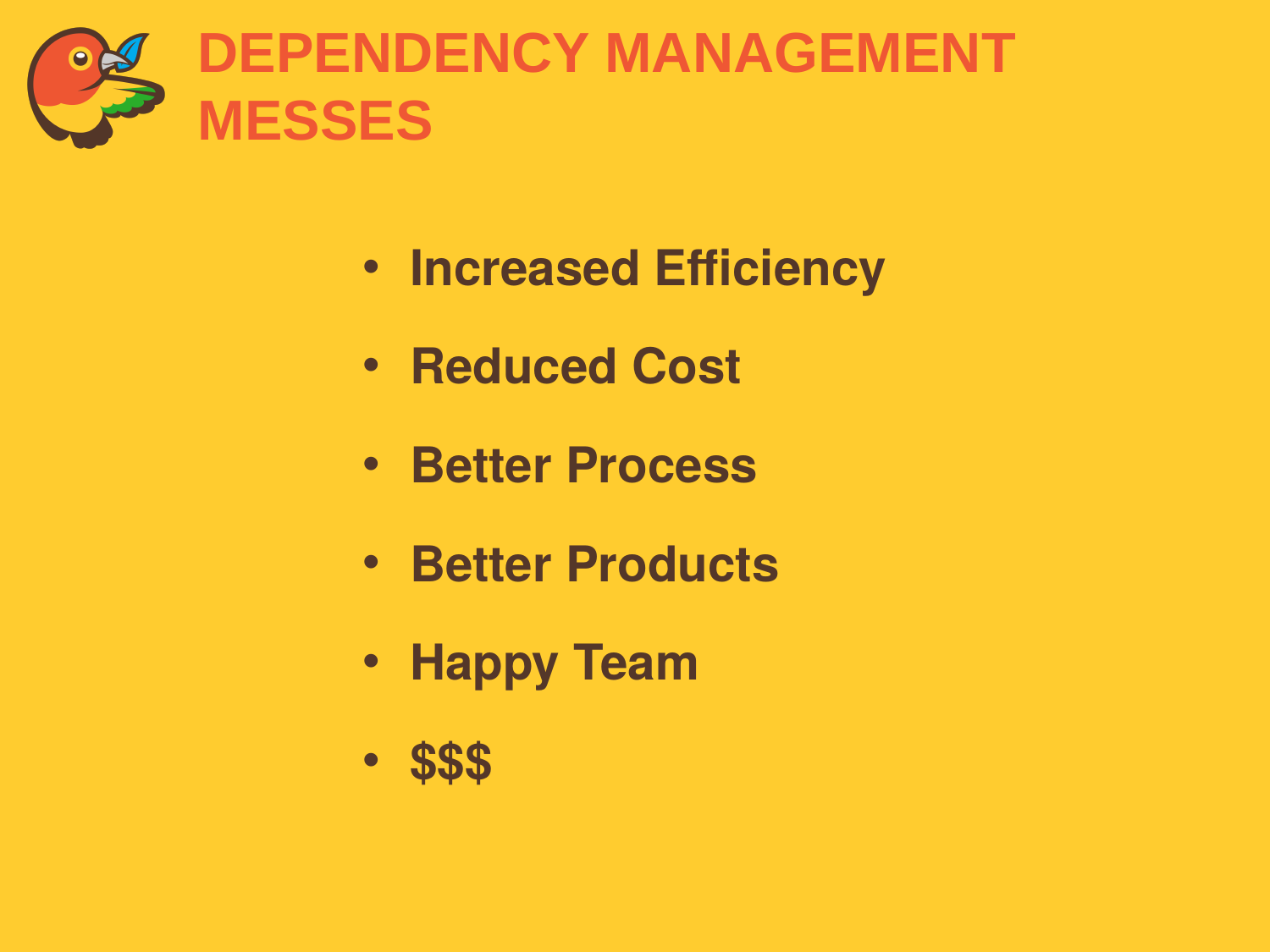

# DEPENDENCY Management MESSES
Increased Efficiency
Reduced Cost
Better Process
Better Products
Happy Team
$$$